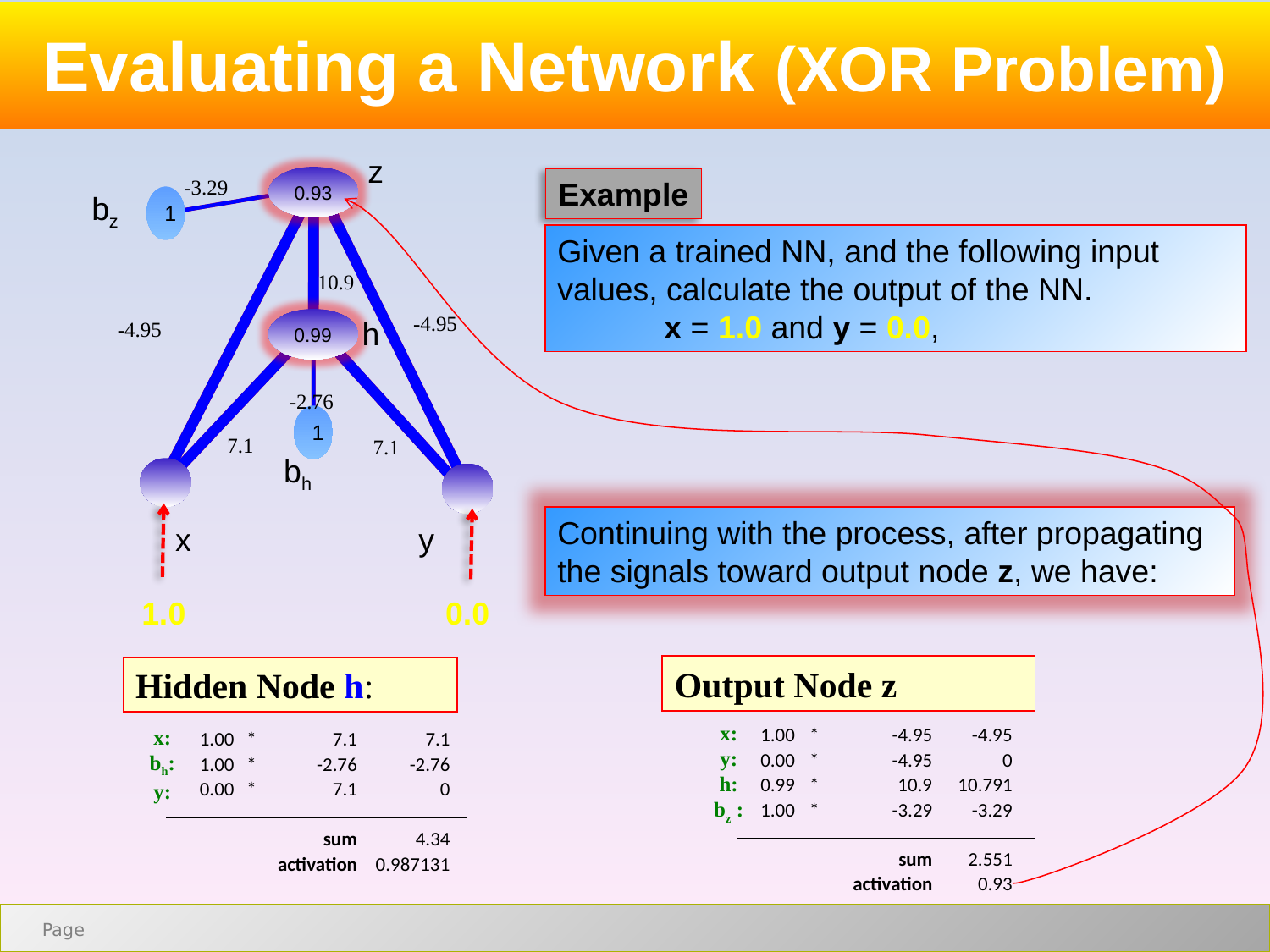

Evaluating a Network (XOR Problem)
z
0.93
-3.29

1

10.9
-4.95
0.99
-4.95

-2.76
1
7.1
7.1

bz
h
bh
x
y
Example

Given a trained NN, and the following input values, calculate the output of the NN.
            x = 1.0 and y = 0.0,
Continuing with the process, after propagating the signals toward output node z, we have:
1.0
0.0
Output Node z
Hidden Node h:
x:
y:
h:
bz :
x:
bh:
y:
| 1.00 | \* | -4.95 | -4.95 |
| --- | --- | --- | --- |
| 0.00 | \* | -4.95 | 0 |
| 0.99 | \* | 10.9 | 10.791 |
| 1.00 | \* | -3.29 | -3.29 |
|  |  |  |  |
|  |  | sum | 2.551 |
|  |  | activation | 0.93 |
| 1.00 | \* | 7.1 | 7.1 |
| --- | --- | --- | --- |
| 1.00 | \* | -2.76 | -2.76 |
| 0.00 | \* | 7.1 | 0 |
|  |  |  |  |
|  |  | sum | 4.34 |
|  |  | activation | 0.987131 |